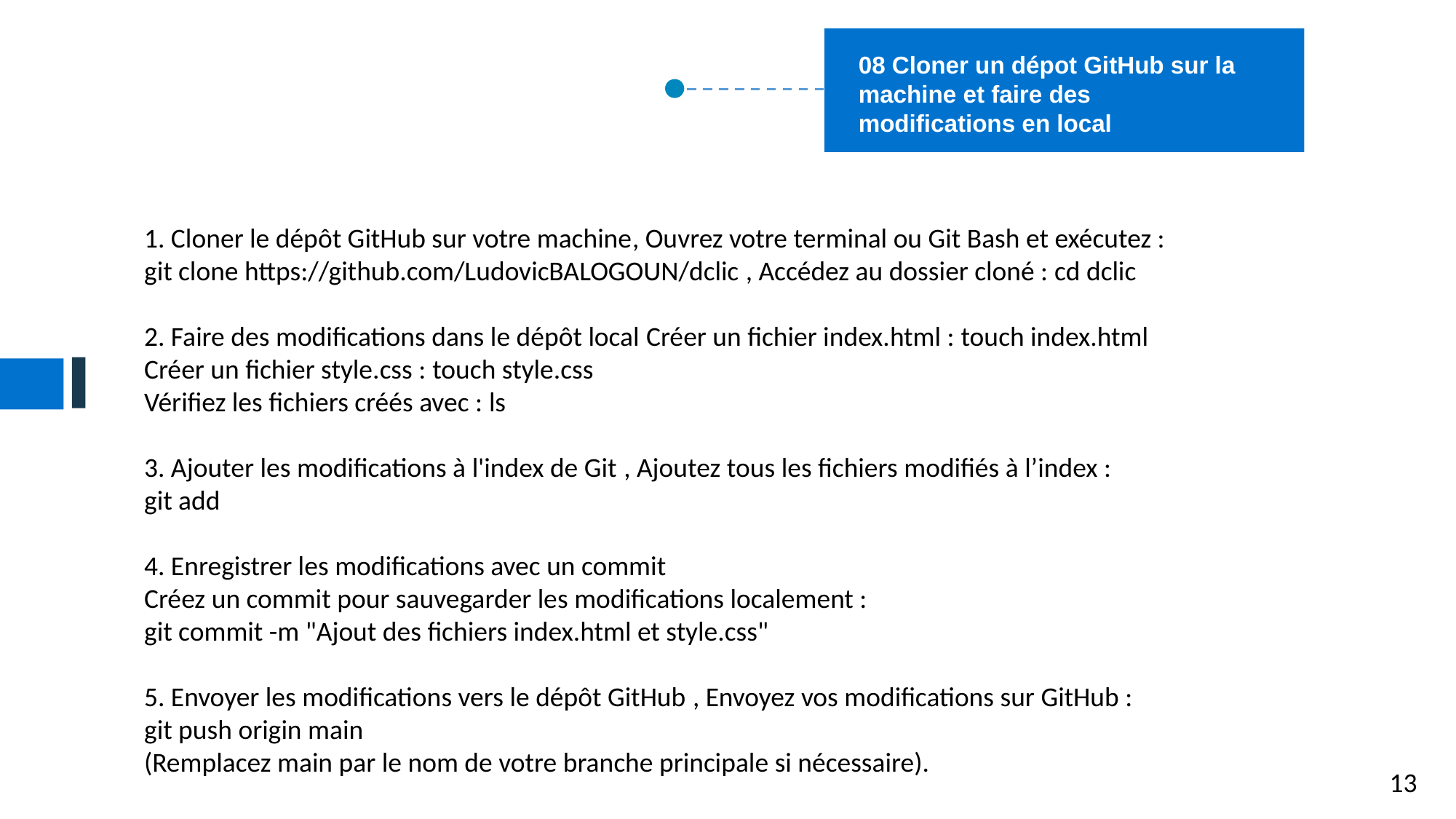

08 Cloner un dépot GitHub sur la machine et faire des modifications en local

1. Cloner le dépôt GitHub sur votre machine, Ouvrez votre terminal ou Git Bash et exécutez :
git clone https://github.com/LudovicBALOGOUN/dclic , Accédez au dossier cloné : cd dclic

2. Faire des modifications dans le dépôt local Créer un fichier index.html : touch index.html
Créer un fichier style.css : touch style.css
Vérifiez les fichiers créés avec : ls

3. Ajouter les modifications à l'index de Git , Ajoutez tous les fichiers modifiés à l’index :
git add

4. Enregistrer les modifications avec un commit
Créez un commit pour sauvegarder les modifications localement :
git commit -m "Ajout des fichiers index.html et style.css"

5. Envoyer les modifications vers le dépôt GitHub , Envoyez vos modifications sur GitHub :
git push origin main
(Remplacez main par le nom de votre branche principale si nécessaire).

13